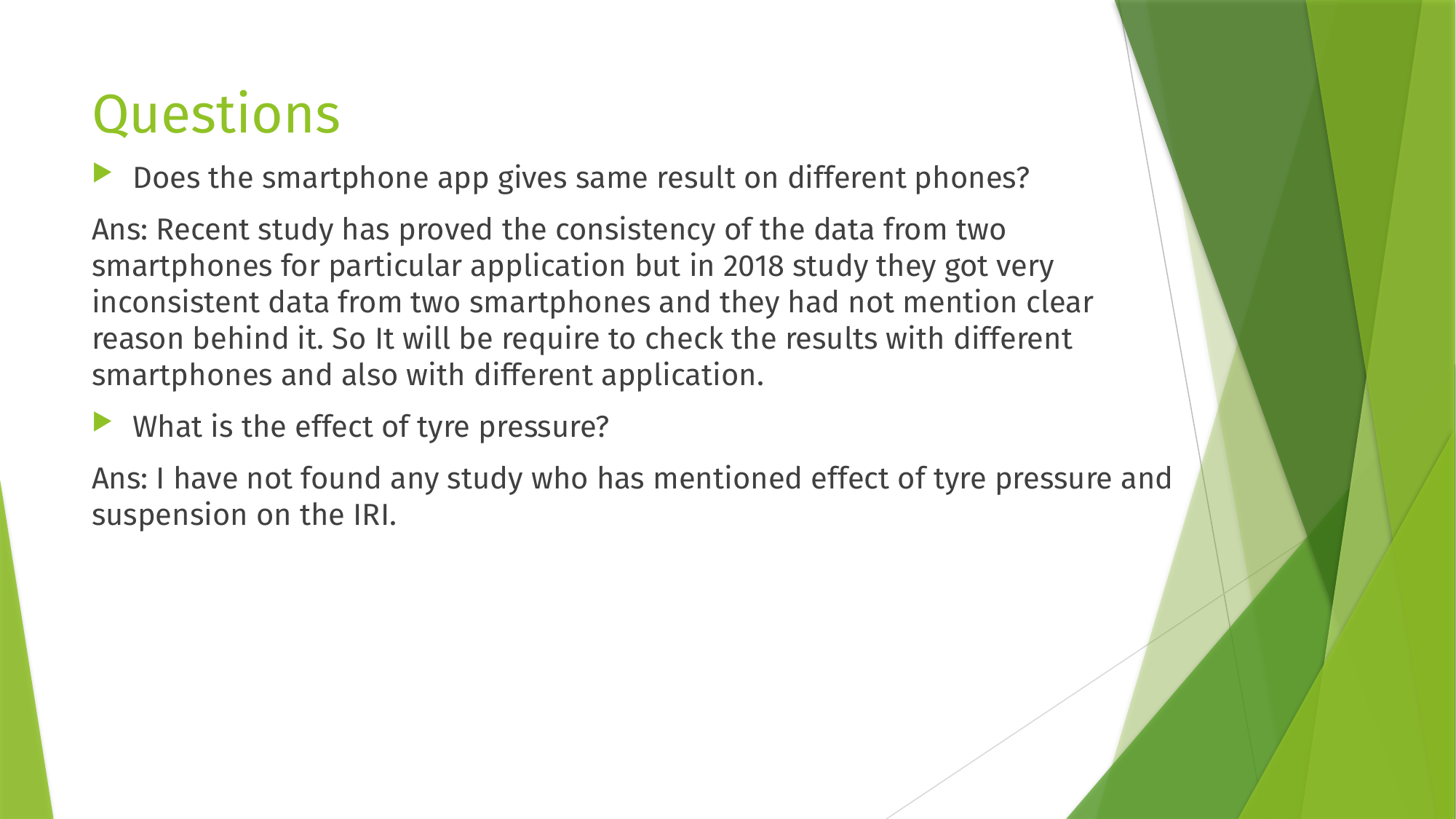

# Questions
Does the smartphone app gives same result on different phones?
Ans: Recent study has proved the consistency of the data from two smartphones for particular application but in 2018 study they got very inconsistent data from two smartphones and they had not mention clear reason behind it. So It will be require to check the results with different smartphones and also with different application.
What is the effect of tyre pressure?
Ans: I have not found any study who has mentioned effect of tyre pressure and suspension on the IRI.